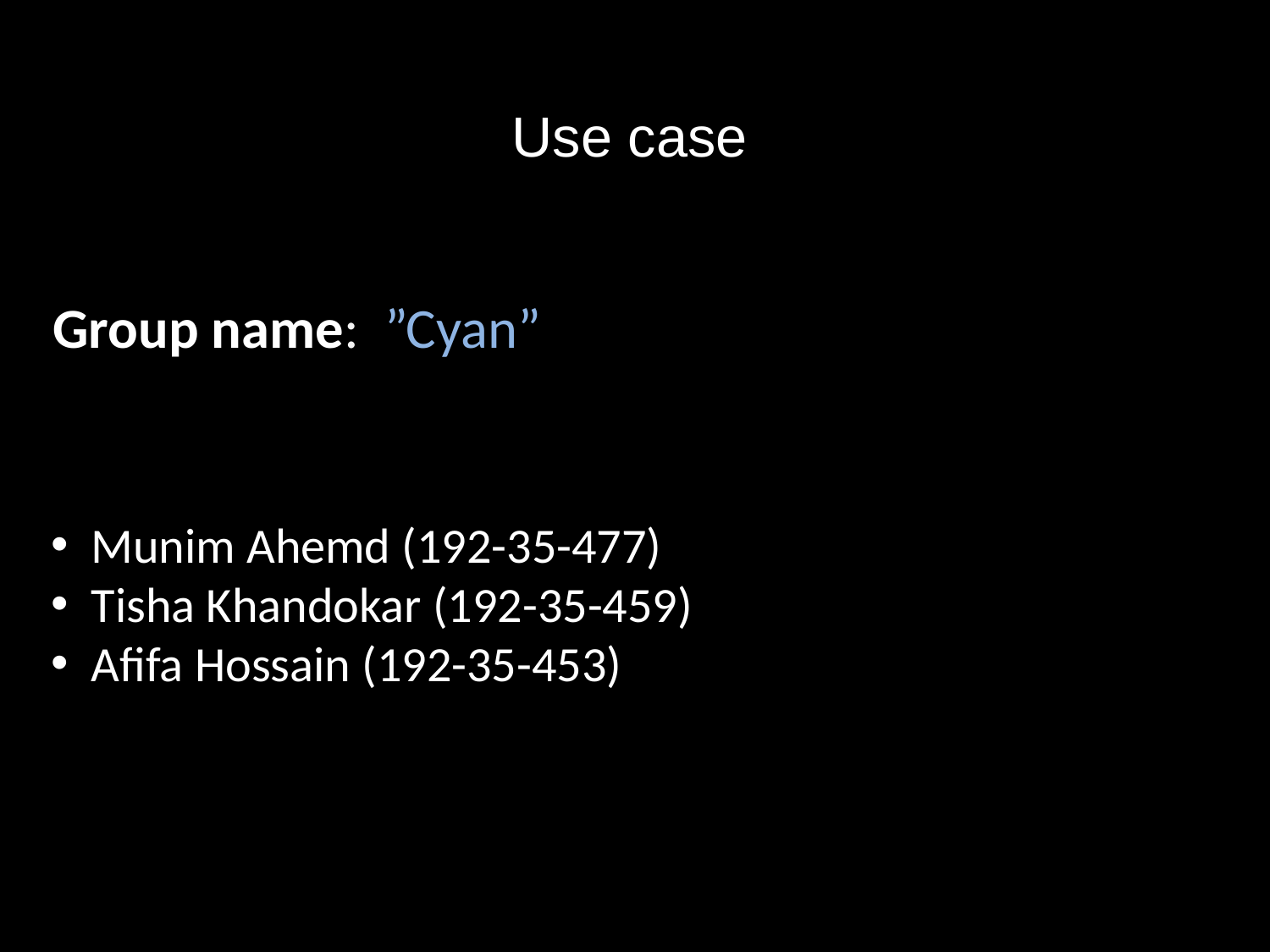

Use case
“Terra Trek”
Group name:  ”Cyan”
Munim Ahemd (192-35-477)
Tisha Khandokar (192-35-459)
Afifa Hossain (192-35-453)